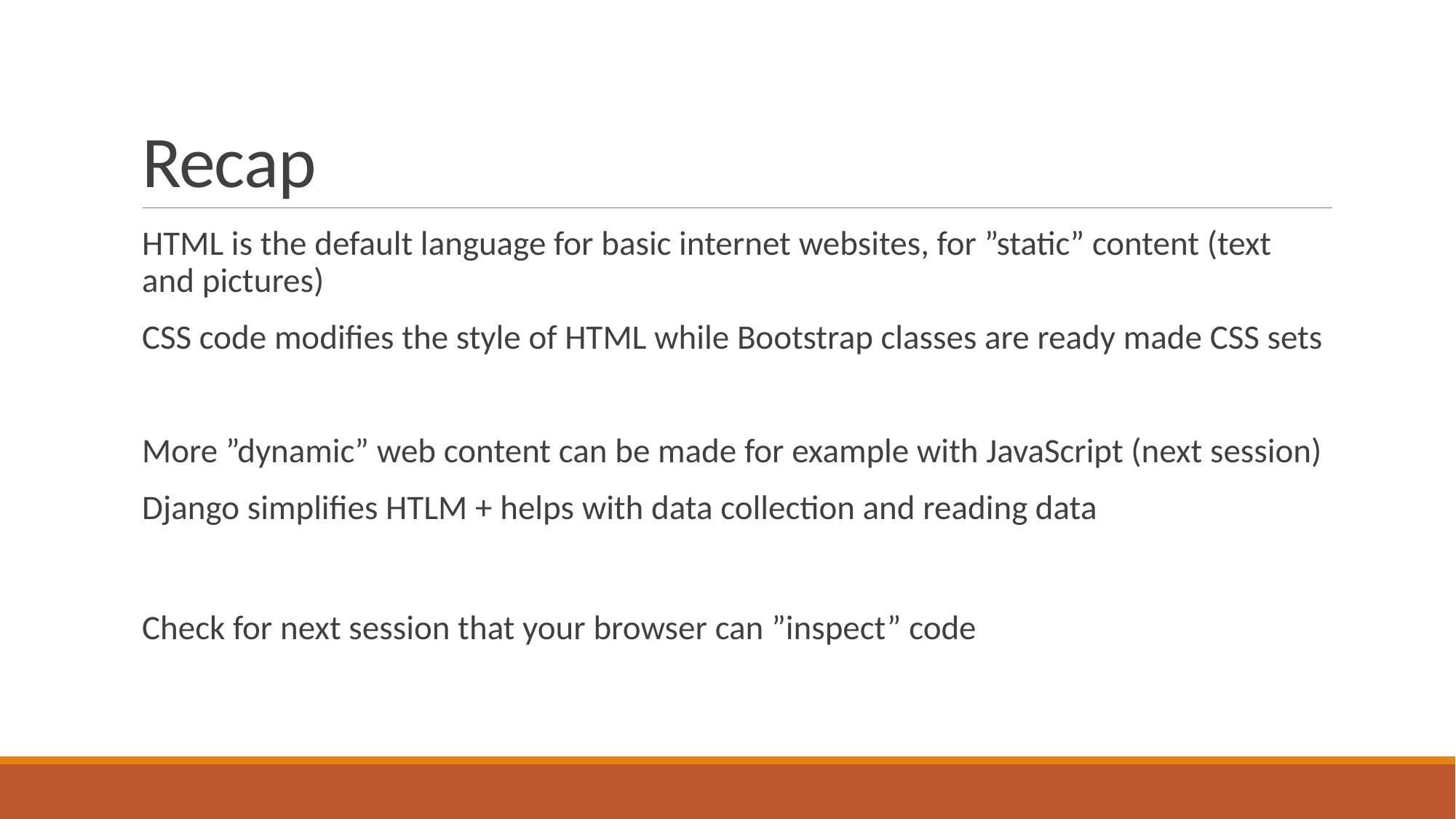

# Recap
HTML is the default language for basic internet websites, for ”static” content (text and pictures)
CSS code modifies the style of HTML while Bootstrap classes are ready made CSS sets

More ”dynamic” web content can be made for example with JavaScript (next session)
Django simplifies HTLM + helps with data collection and reading data

Check for next session that your browser can ”inspect” code